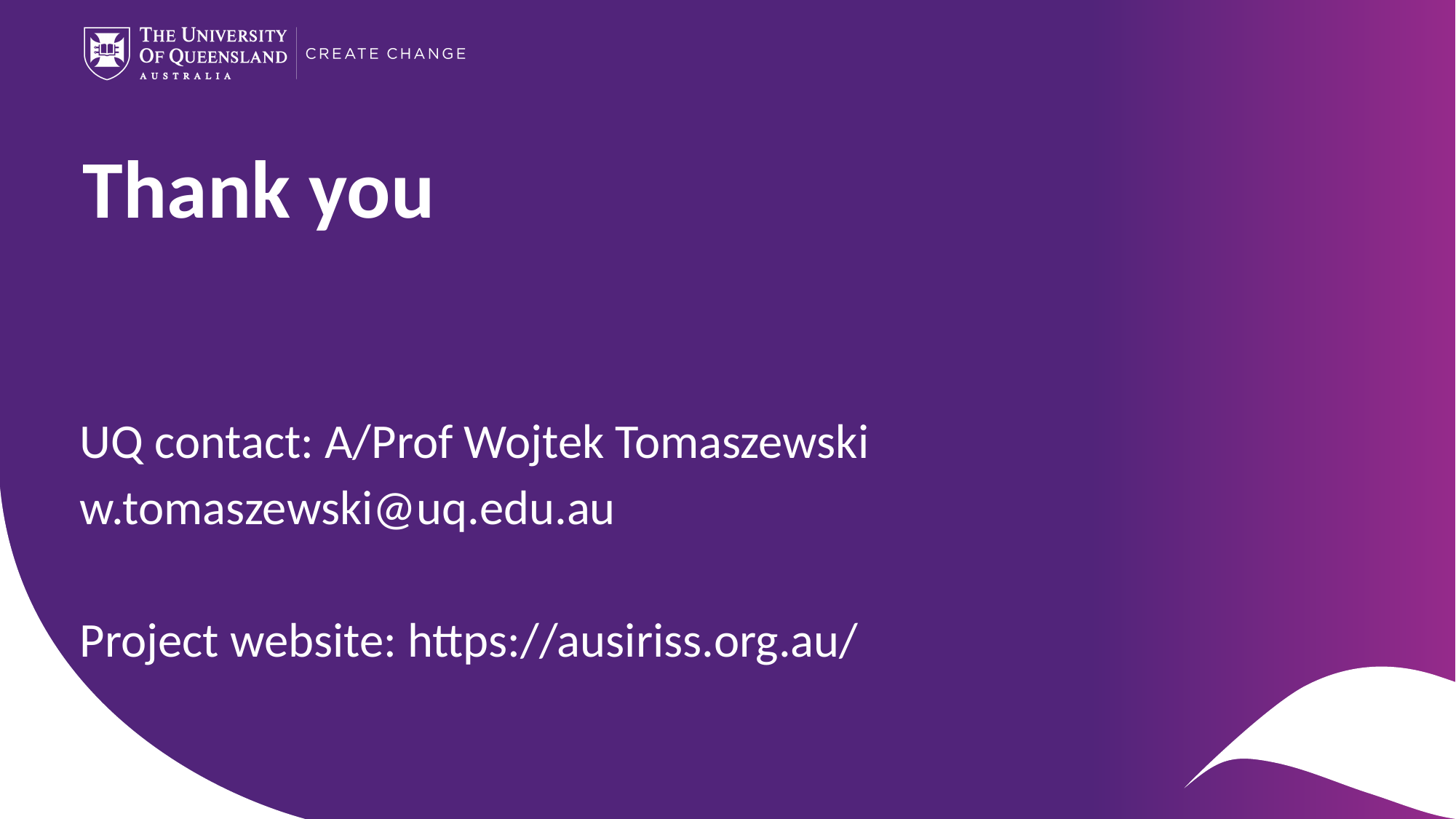

# Thank you
UQ contact: A/Prof Wojtek Tomaszewski
w.tomaszewski@uq.edu.au

Project website: https://ausiriss.org.au/